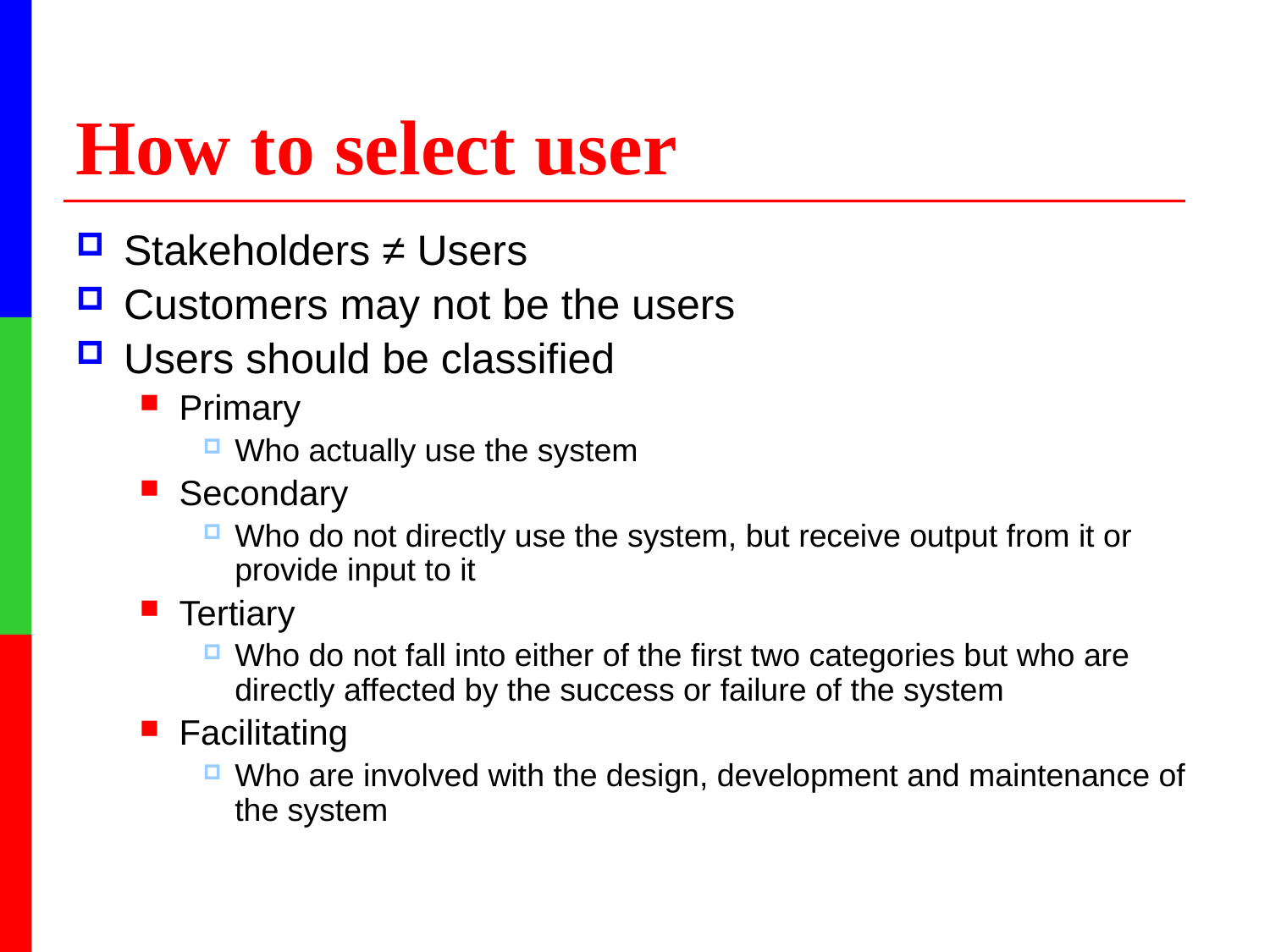

# How to select user
Stakeholders ≠ Users
Customers may not be the users
Users should be classified
Primary
Who actually use the system
Secondary
Who do not directly use the system, but receive output from it or provide input to it
Tertiary
Who do not fall into either of the first two categories but who are directly affected by the success or failure of the system
Facilitating
Who are involved with the design, development and maintenance of the system